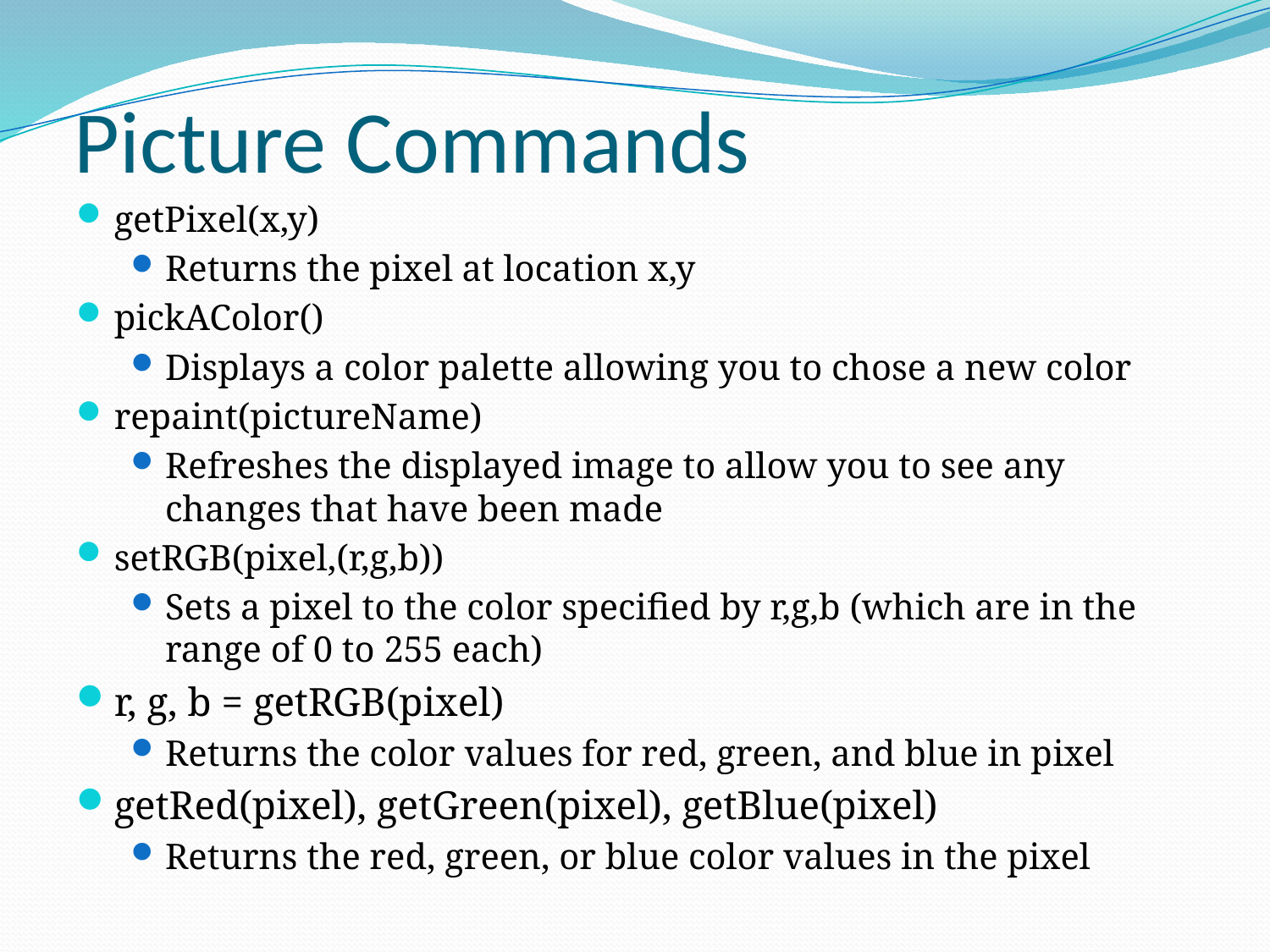

# Picture Commands
getPixel(x,y)
Returns the pixel at location x,y
pickAColor()
Displays a color palette allowing you to chose a new color
repaint(pictureName)
Refreshes the displayed image to allow you to see any changes that have been made
setRGB(pixel,(r,g,b))
Sets a pixel to the color specified by r,g,b (which are in the range of 0 to 255 each)
r, g, b = getRGB(pixel)
Returns the color values for red, green, and blue in pixel
getRed(pixel), getGreen(pixel), getBlue(pixel)
Returns the red, green, or blue color values in the pixel